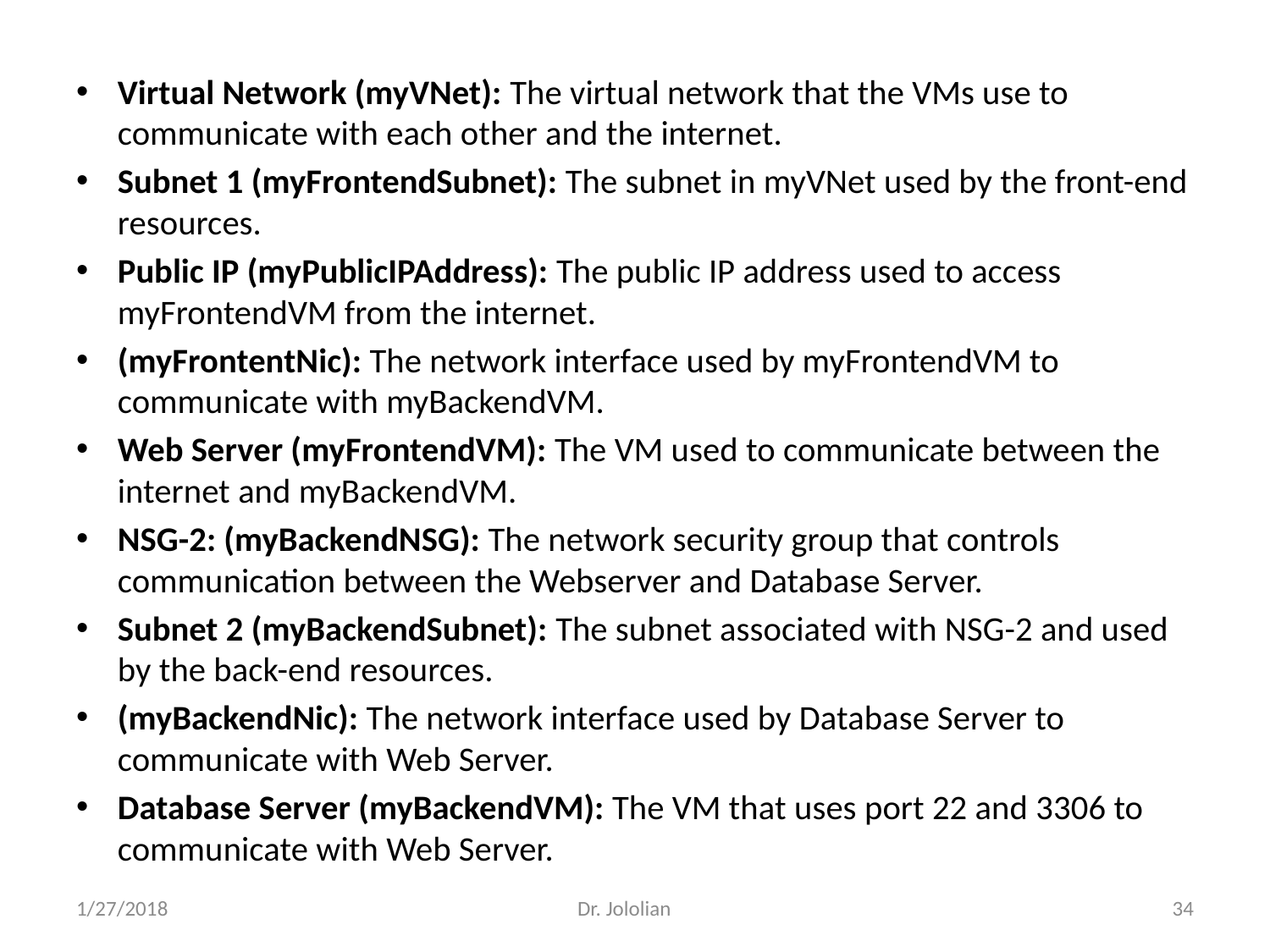

Virtual Network (myVNet): The virtual network that the VMs use to communicate with each other and the internet.
Subnet 1 (myFrontendSubnet): The subnet in myVNet used by the front-end resources.
Public IP (myPublicIPAddress): The public IP address used to access myFrontendVM from the internet.
(myFrontentNic): The network interface used by myFrontendVM to communicate with myBackendVM.
Web Server (myFrontendVM): The VM used to communicate between the internet and myBackendVM.
NSG-2: (myBackendNSG): The network security group that controls communication between the Webserver and Database Server.
Subnet 2 (myBackendSubnet): The subnet associated with NSG-2 and used by the back-end resources.
(myBackendNic): The network interface used by Database Server to communicate with Web Server.
Database Server (myBackendVM): The VM that uses port 22 and 3306 to communicate with Web Server.
1/27/2018
Dr. Jololian
34